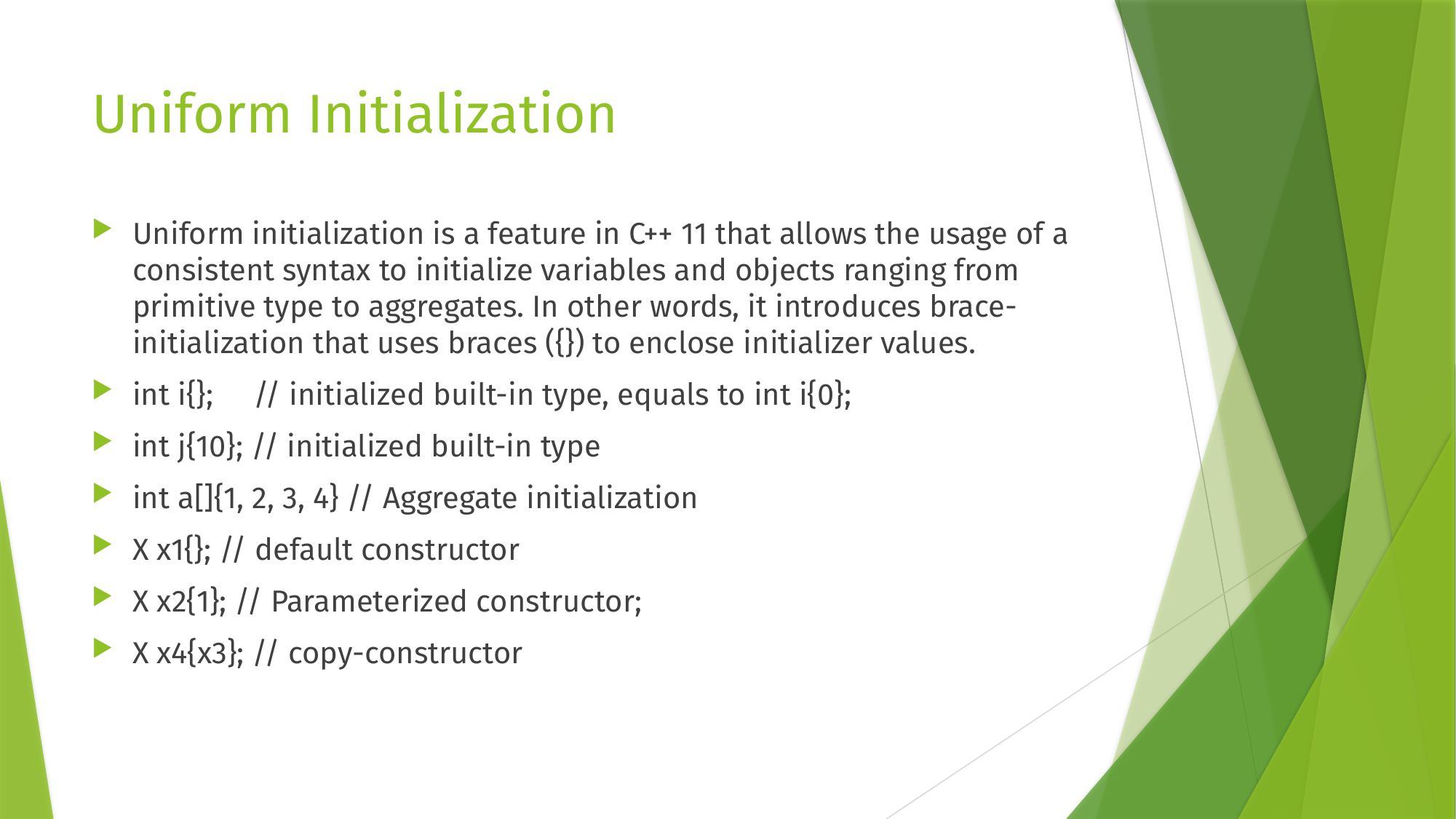

# Uniform Initialization
Uniform initialization is a feature in C++ 11 that allows the usage of a consistent syntax to initialize variables and objects ranging from primitive type to aggregates. In other words, it introduces brace-initialization that uses braces ({}) to enclose initializer values.
int i{};     // initialized built-in type, equals to int i{0};
int j{10}; // initialized built-in type
int a[]{1, 2, 3, 4} // Aggregate initialization
X x1{}; // default constructor
X x2{1}; // Parameterized constructor;
X x4{x3}; // copy-constructor